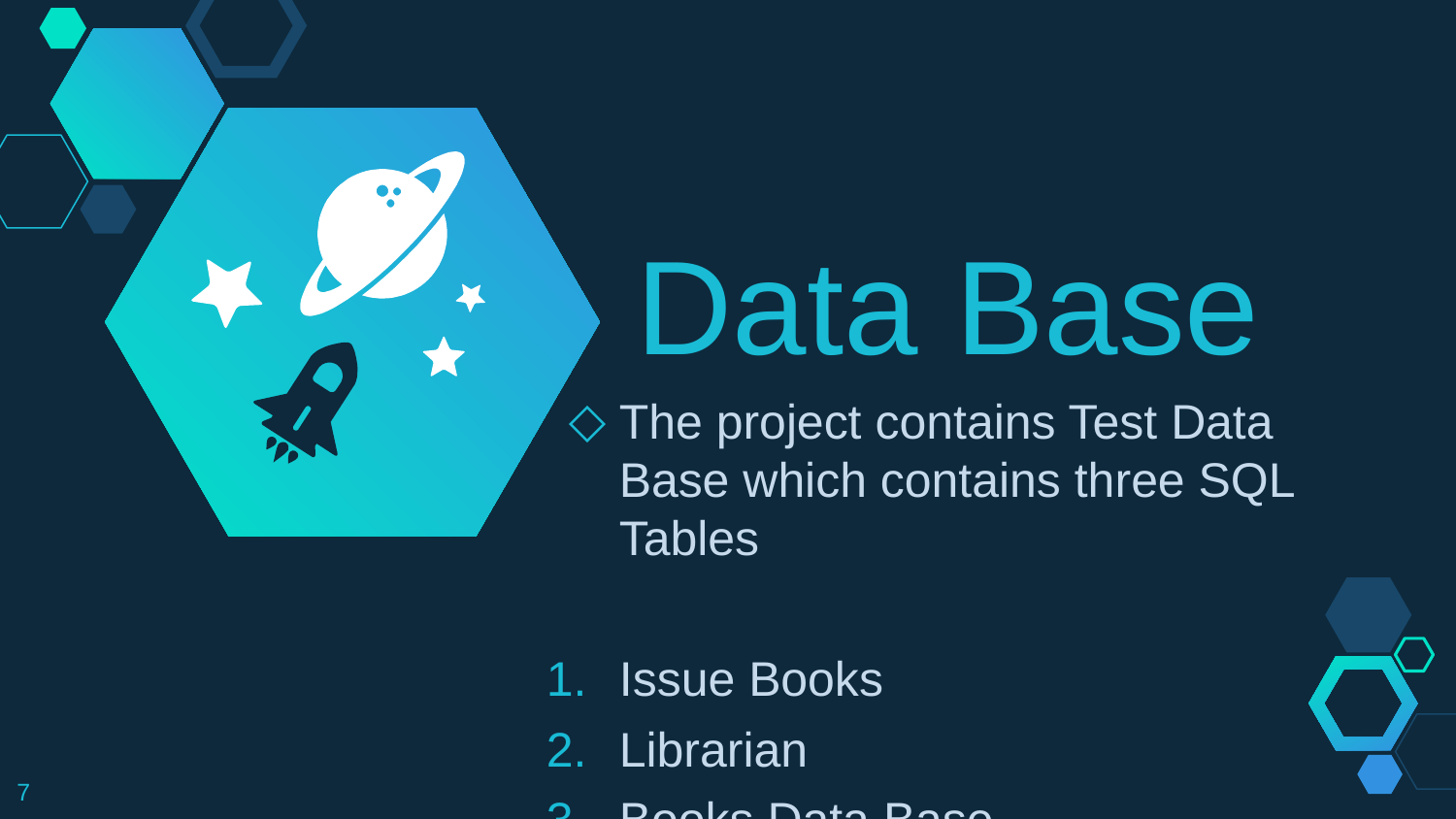

Data Base

The project contains Test Data Base which contains three SQL Tables

Issue Books
Librarian
Books Data Base

7